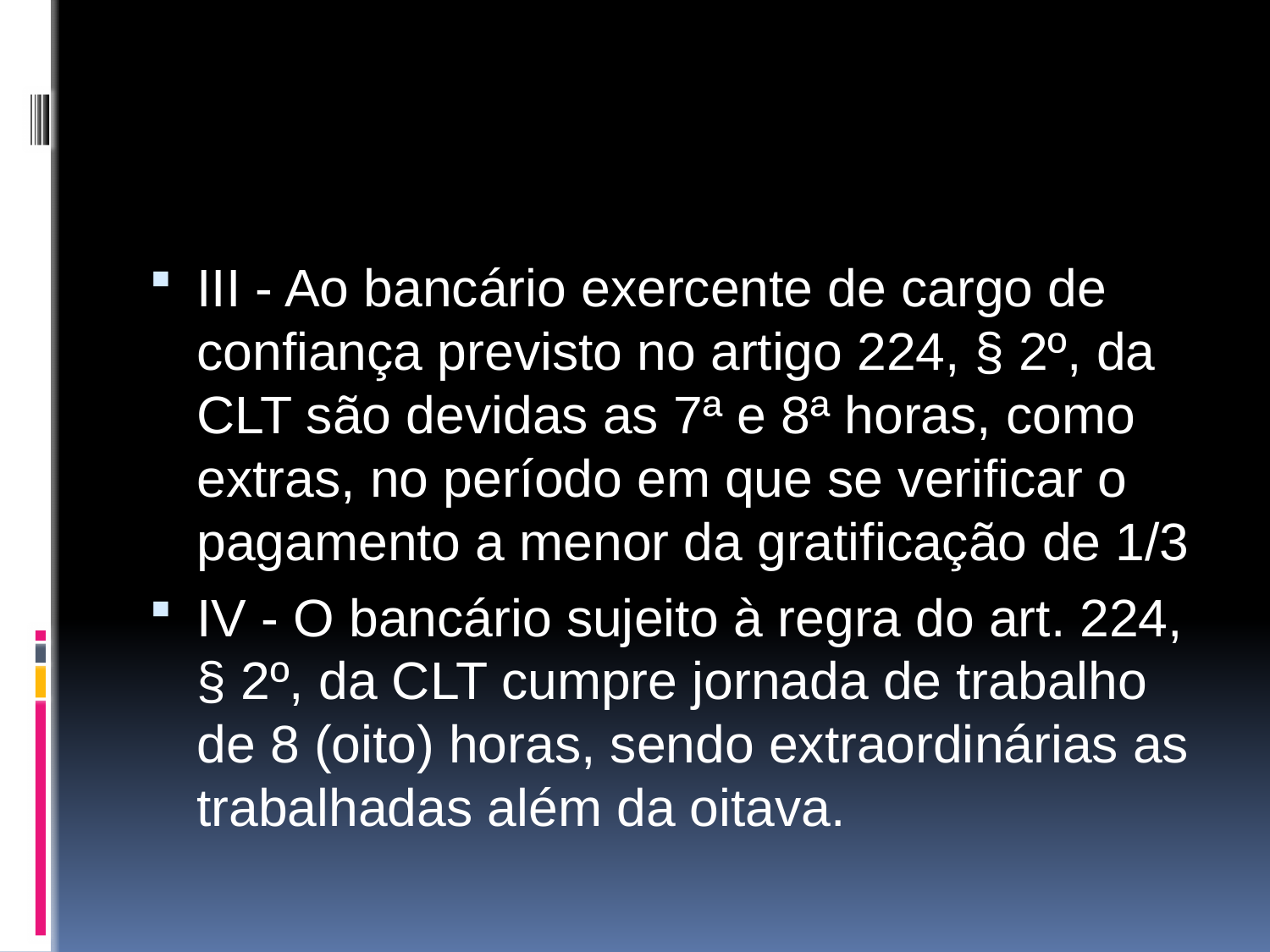

#
III - Ao bancário exercente de cargo de confiança previsto no artigo 224, § 2º, da CLT são devidas as 7ª e 8ª horas, como extras, no período em que se verificar o pagamento a menor da gratificação de 1/3
IV - O bancário sujeito à regra do art. 224, § 2º, da CLT cumpre jornada de trabalho de 8 (oito) horas, sendo extraordinárias as trabalhadas além da oitava.